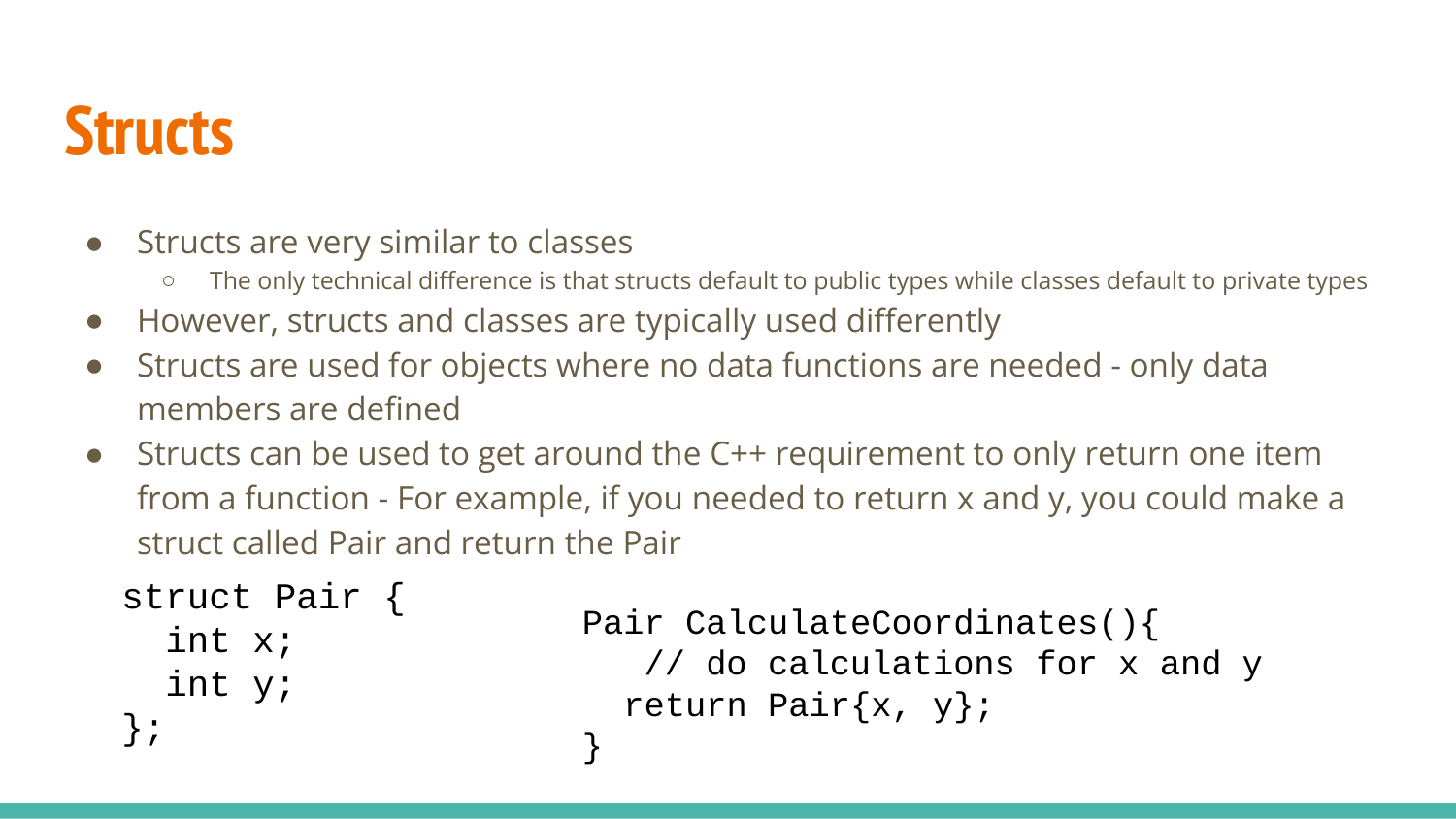

# Structs
Structs are very similar to classes
The only technical difference is that structs default to public types while classes default to private types
However, structs and classes are typically used differently
Structs are used for objects where no data functions are needed - only data members are defined
Structs can be used to get around the C++ requirement to only return one item from a function - For example, if you needed to return x and y, you could make a struct called Pair and return the Pair
struct Pair {
  int x;
  int y;
};
Pair CalculateCoordinates(){
   // do calculations for x and y
  return Pair{x, y};
}